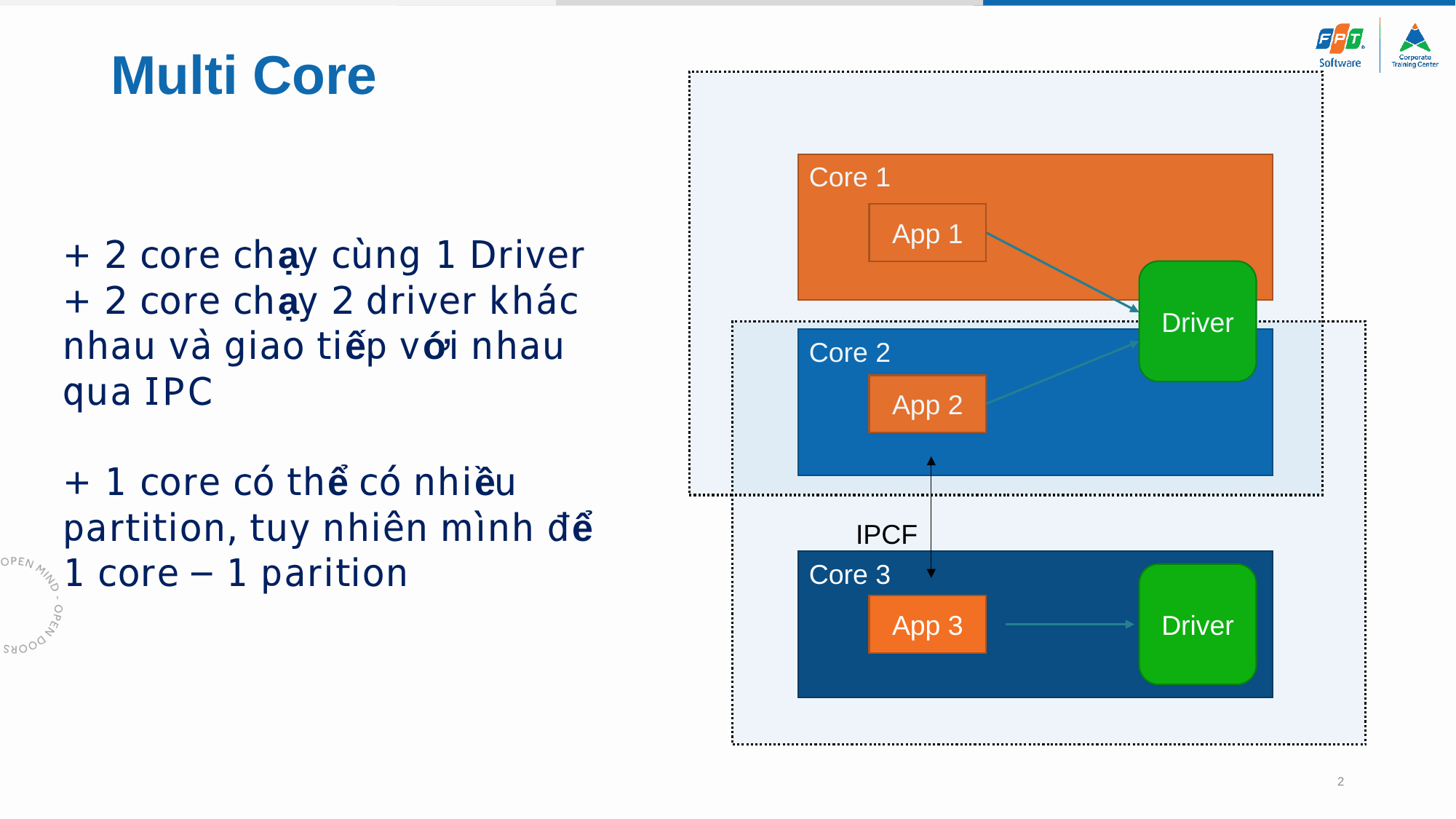

# Multi Core

Core 1
App 1
+ 2 core chạy cùng 1 Driver
+ 2 core chạy 2 driver khác nhau và giao tiếp với nhau qua IPC

+ 1 core có thể có nhiều partition, tuy nhiên mình để
1 core – 1 parition
Driver

Core 2
App 2
IPCF
Core 3
Driver
App 3
2